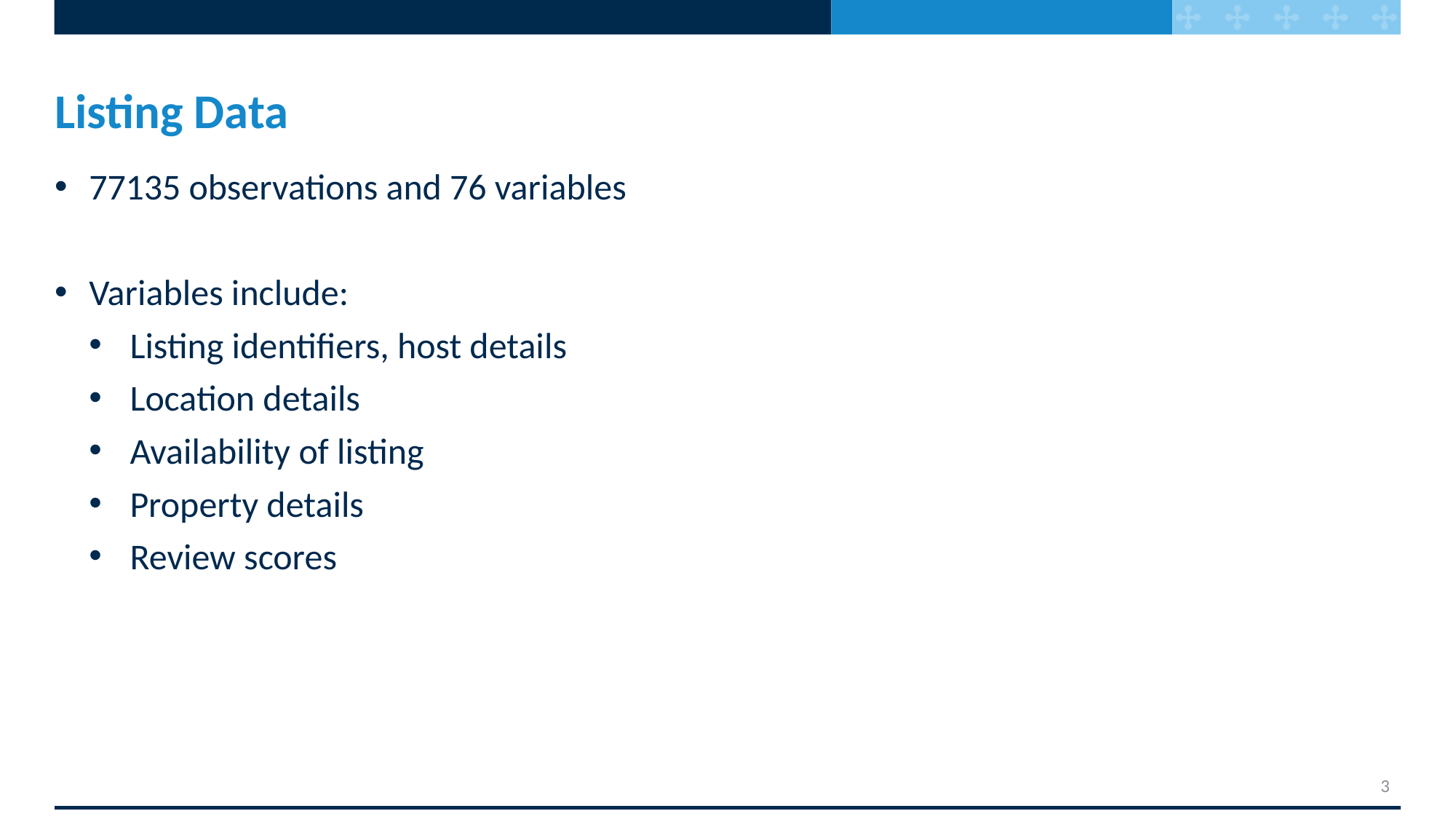

# Listing Data
77135 observations and 76 variables

Variables include:
Listing identifiers, host details
Location details
Availability of listing
Property details
Review scores
3